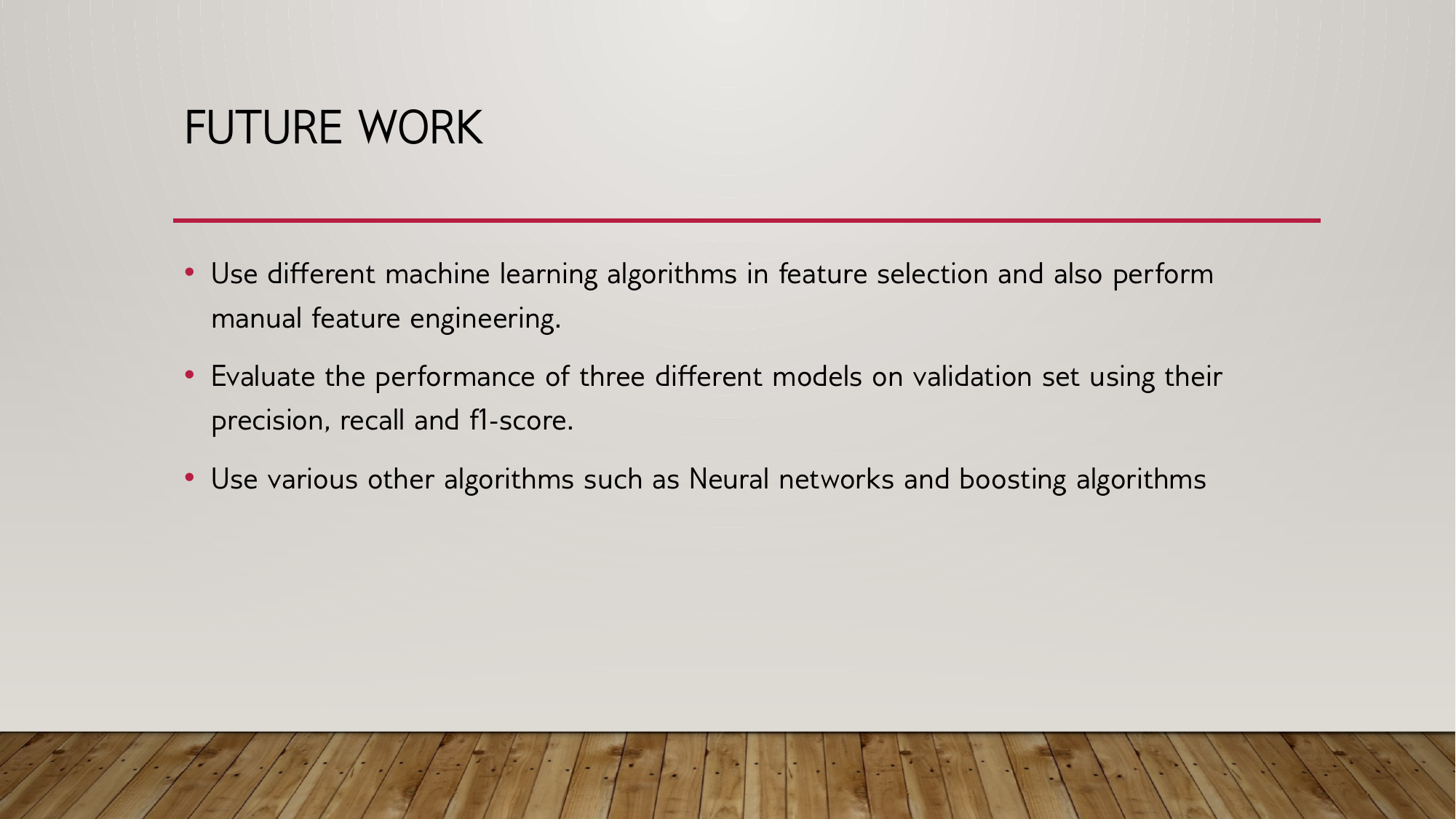

# Future work
Use different machine learning algorithms in feature selection and also perform manual feature engineering.
Evaluate the performance of three different models on validation set using their precision, recall and f1-score.
Use various other algorithms such as Neural networks and boosting algorithms